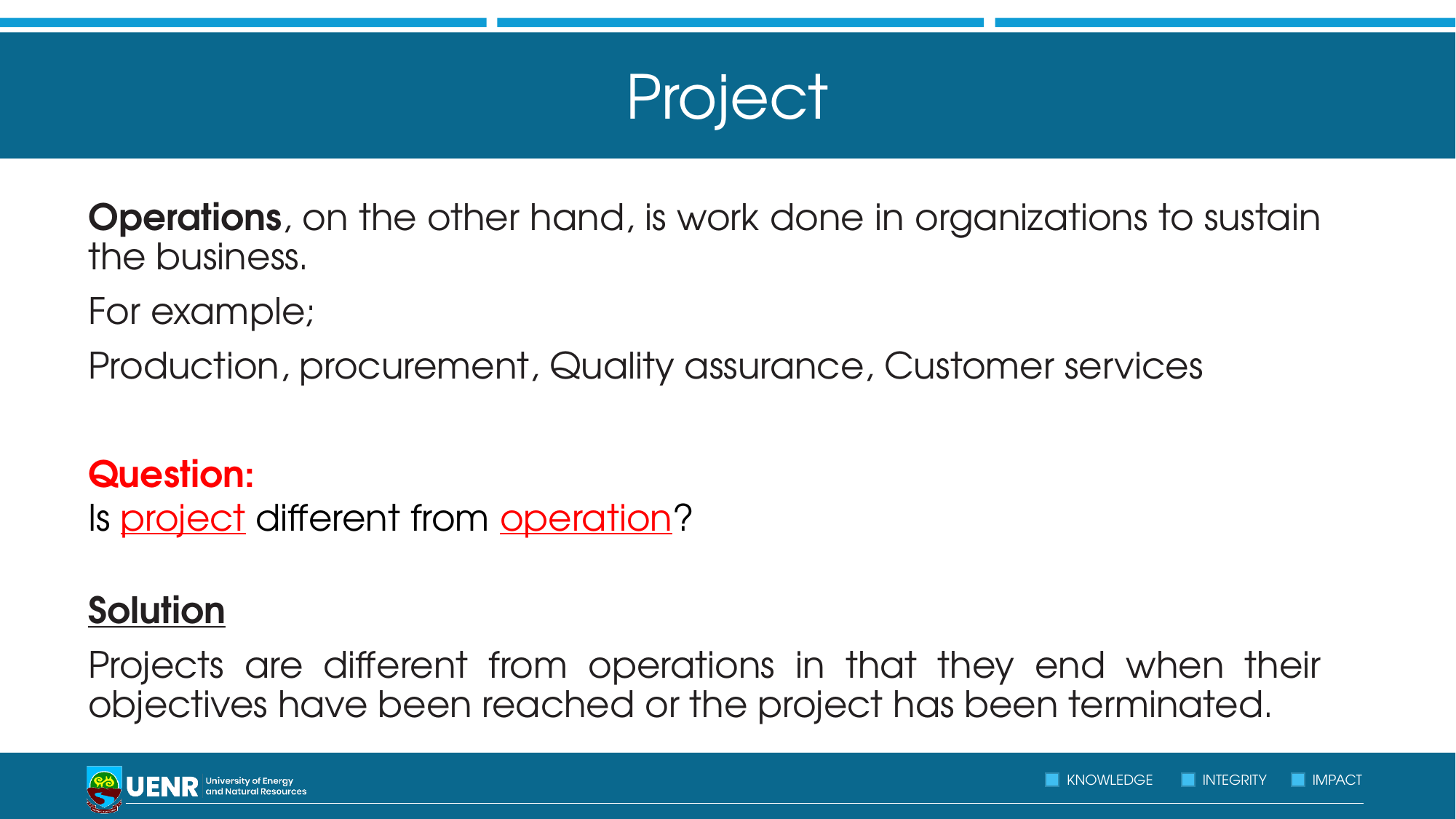

# Project
Operations, on the other hand, is work done in organizations to sustain the business.
For example;
Production, procurement, Quality assurance, Customer services
Question:
Is project different from operation?
Solution
Projects are different from operations in that they end when their objectives have been reached or the project has been terminated.